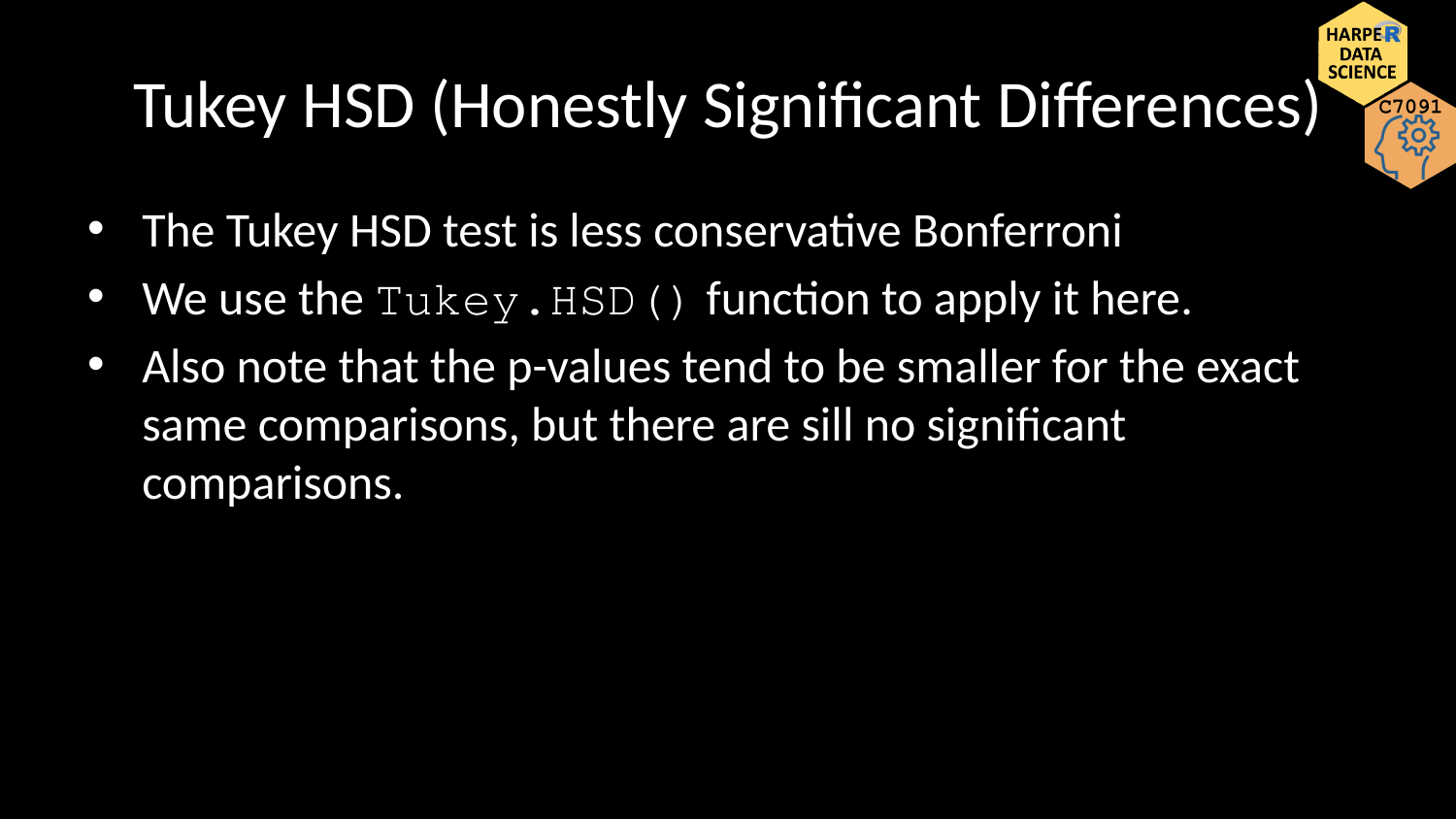

# Tukey HSD (Honestly Significant Differences)
The Tukey HSD test is less conservative Bonferroni
We use the Tukey.HSD() function to apply it here.
Also note that the p-values tend to be smaller for the exact same comparisons, but there are sill no significant comparisons.